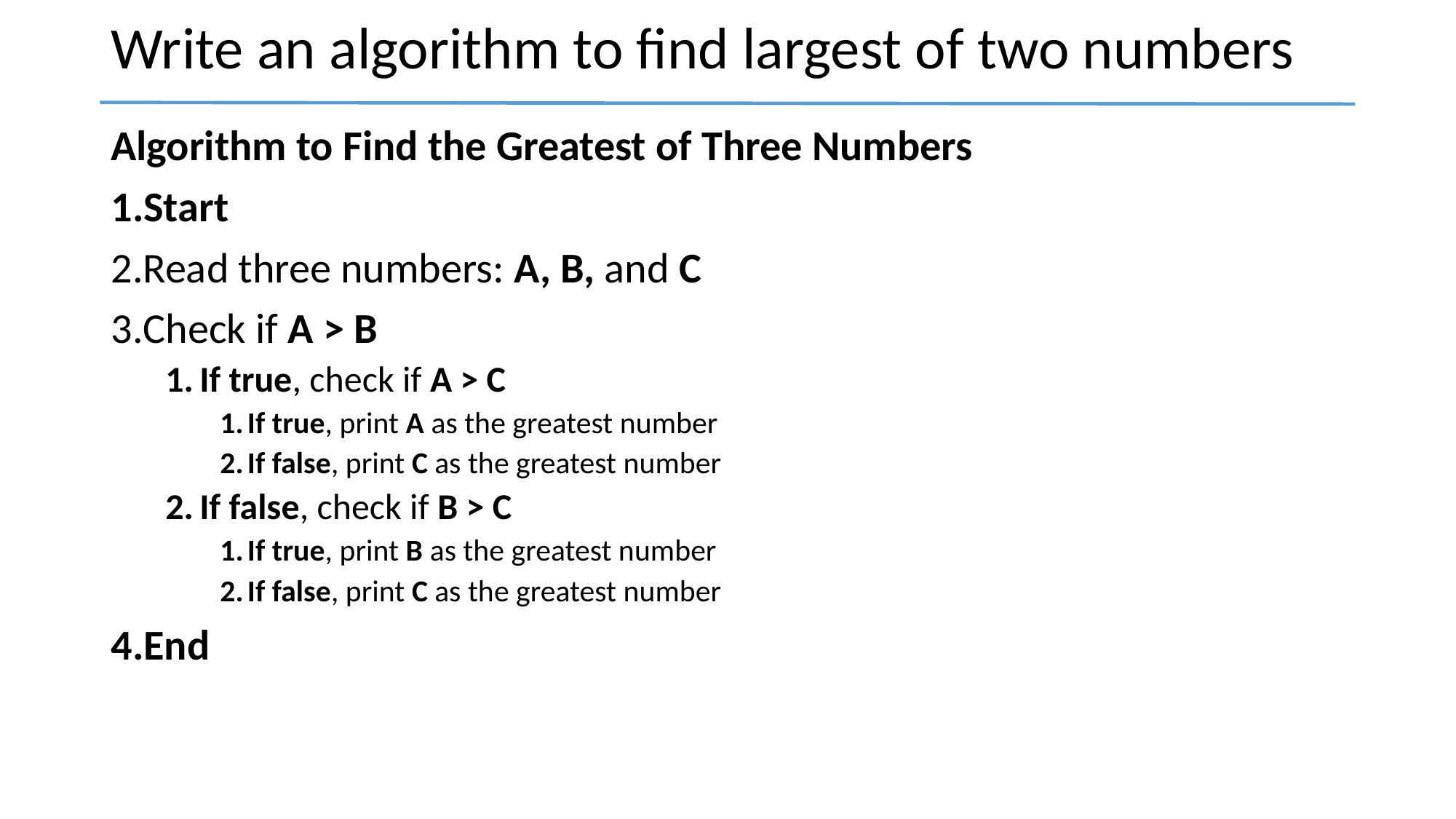

# Write an algorithm to find largest of two numbers
Algorithm to Find the Greatest of Three Numbers
Start
Read three numbers: A, B, and C
Check if A > B
If true, check if A > C
If true, print A as the greatest number
If false, print C as the greatest number
If false, check if B > C
If true, print B as the greatest number
If false, print C as the greatest number
End